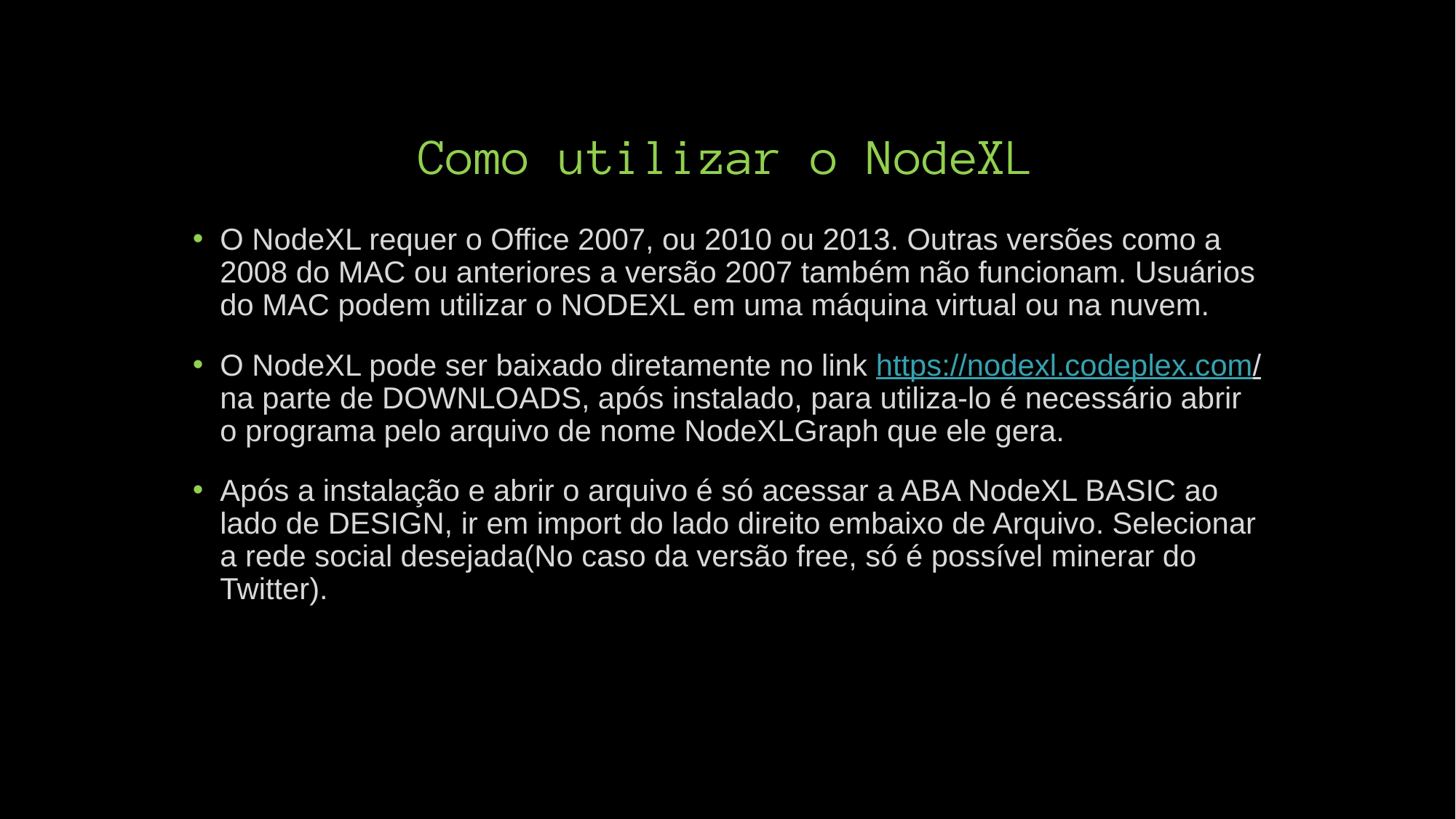

# Como utilizar o NodeXL
O NodeXL requer o Office 2007, ou 2010 ou 2013. Outras versões como a 2008 do MAC ou anteriores a versão 2007 também não funcionam. Usuários do MAC podem utilizar o NODEXL em uma máquina virtual ou na nuvem.
O NodeXL pode ser baixado diretamente no link https://nodexl.codeplex.com/ na parte de DOWNLOADS, após instalado, para utiliza-lo é necessário abrir o programa pelo arquivo de nome NodeXLGraph que ele gera.
Após a instalação e abrir o arquivo é só acessar a ABA NodeXL BASIC ao lado de DESIGN, ir em import do lado direito embaixo de Arquivo. Selecionar a rede social desejada(No caso da versão free, só é possível minerar do Twitter).